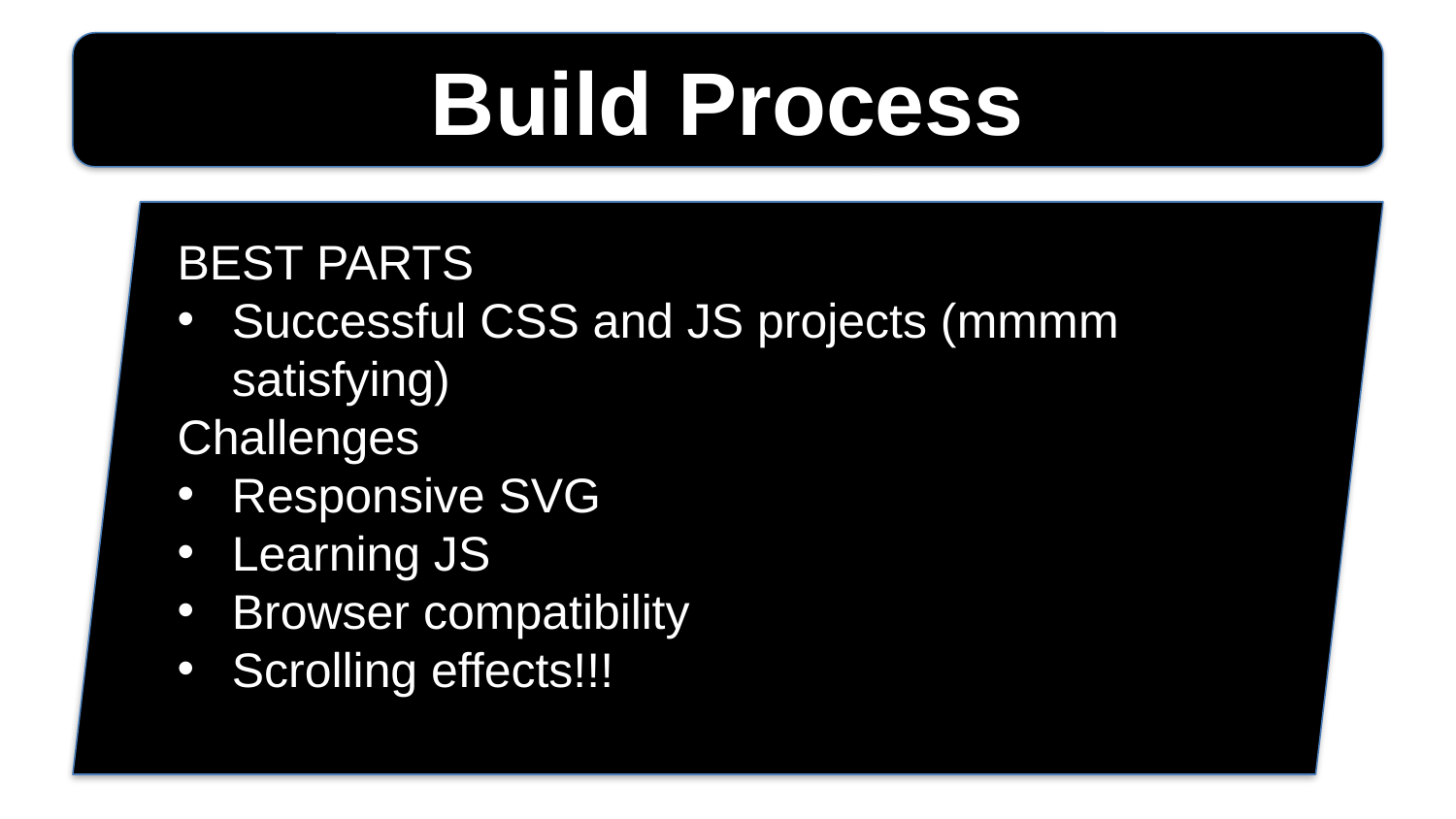

Build Process

BEST PARTS
Successful CSS and JS projects (mmmm satisfying)
Challenges
Responsive SVG
Learning JS
Browser compatibility
Scrolling effects!!!